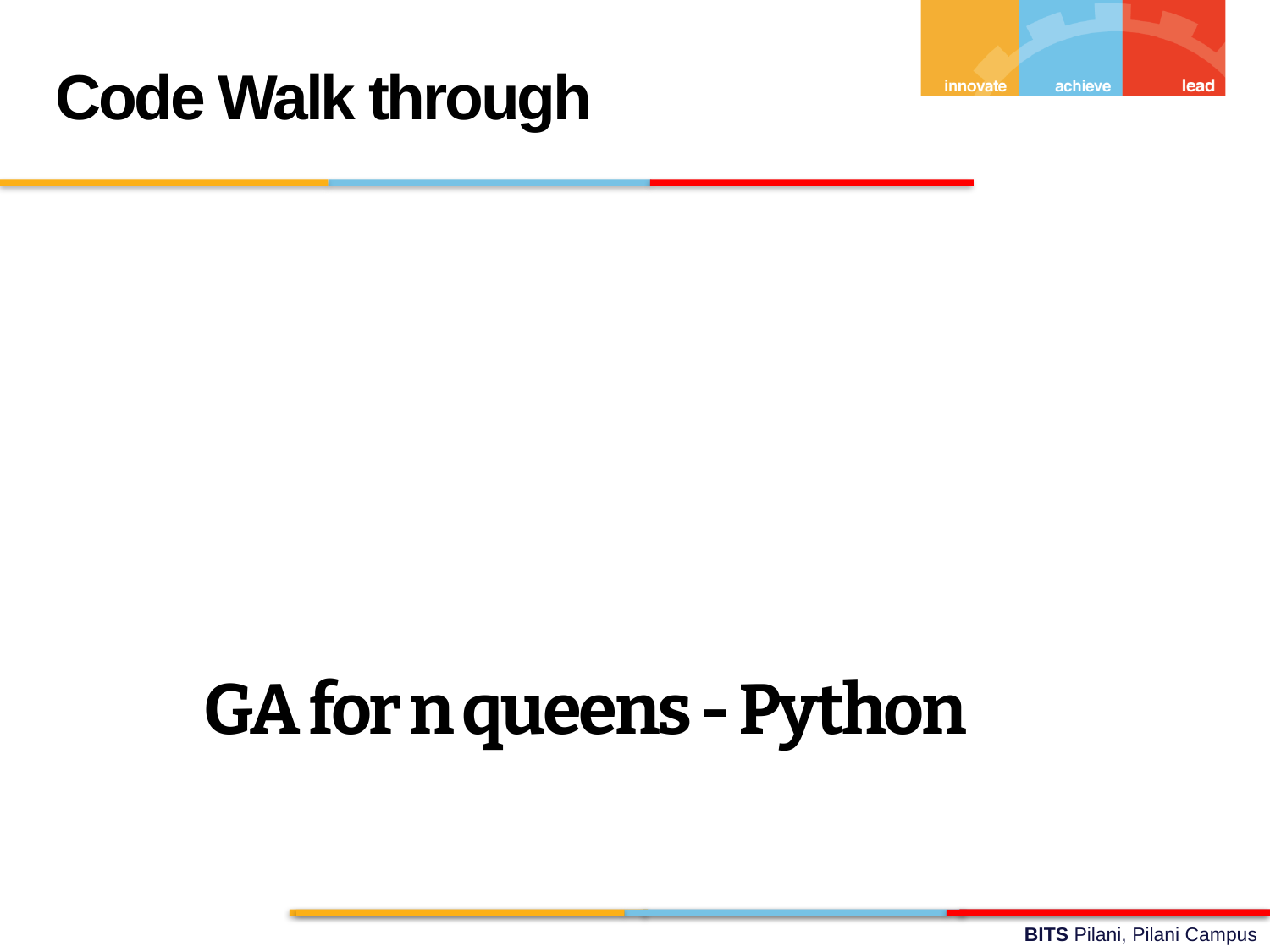

Code Walk through

GA for n queens - Python